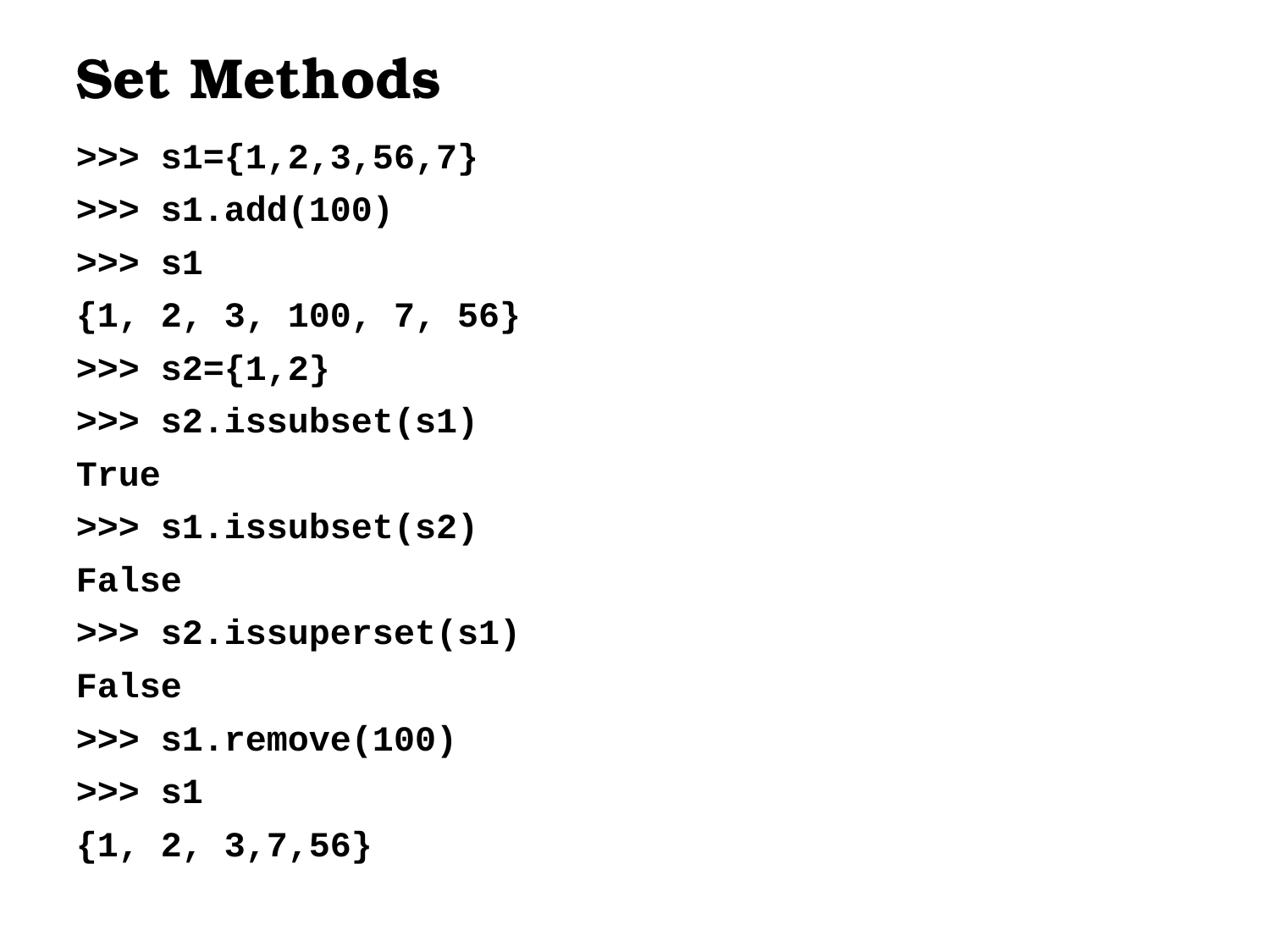

# Set Methods
>>> s1={1,2,3,56,7}
>>> s1.add(100)
>>> s1
{1, 2, 3, 100, 7, 56}
>>> s2={1,2}
>>> s2.issubset(s1)
True
>>> s1.issubset(s2)
False
>>> s2.issuperset(s1)
False
>>> s1.remove(100)
>>> s1
{1, 2, 3,7,56}